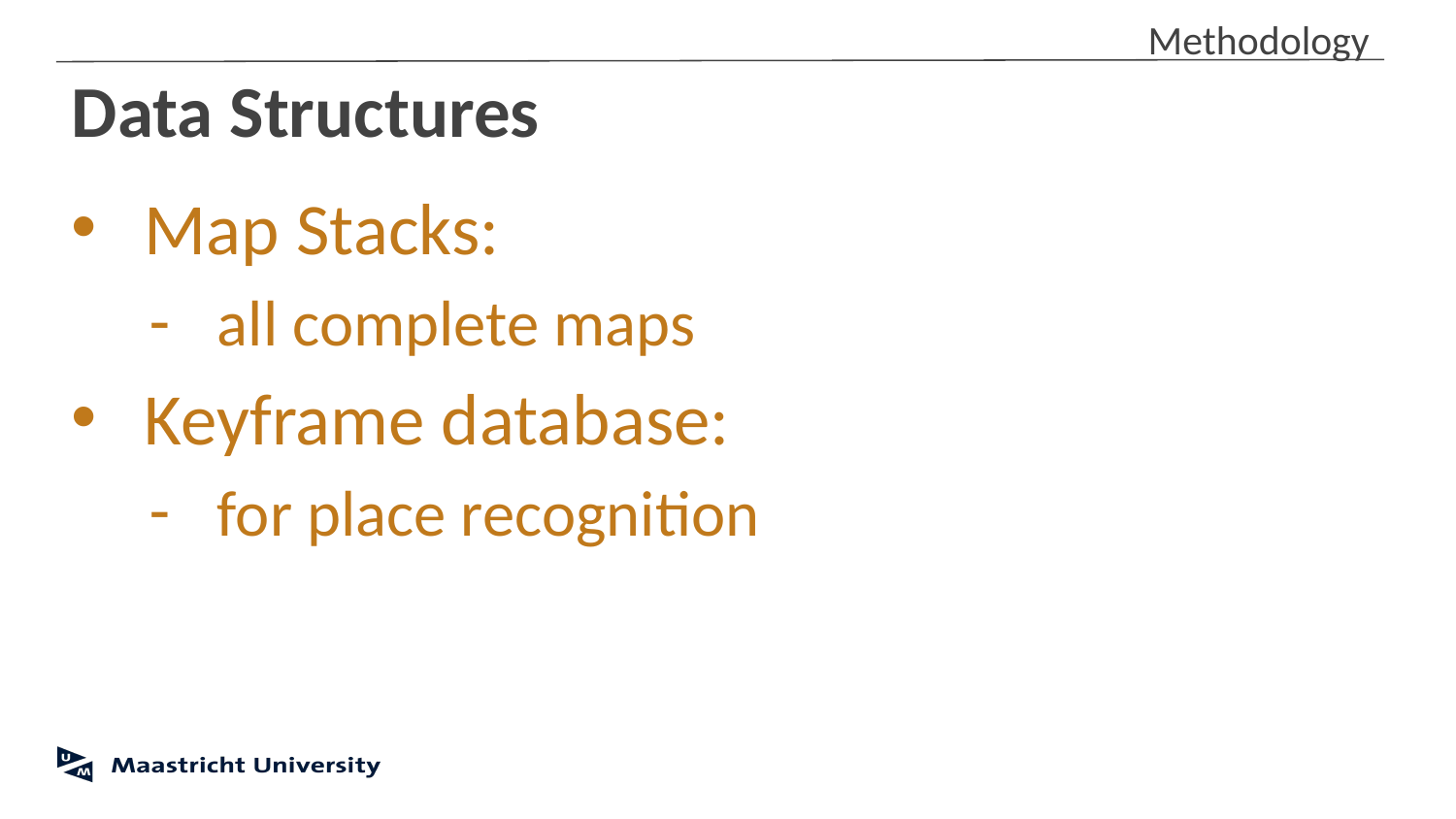

Methodology
# Data Structures
Map Stacks:
all complete maps
Keyframe database:
for place recognition